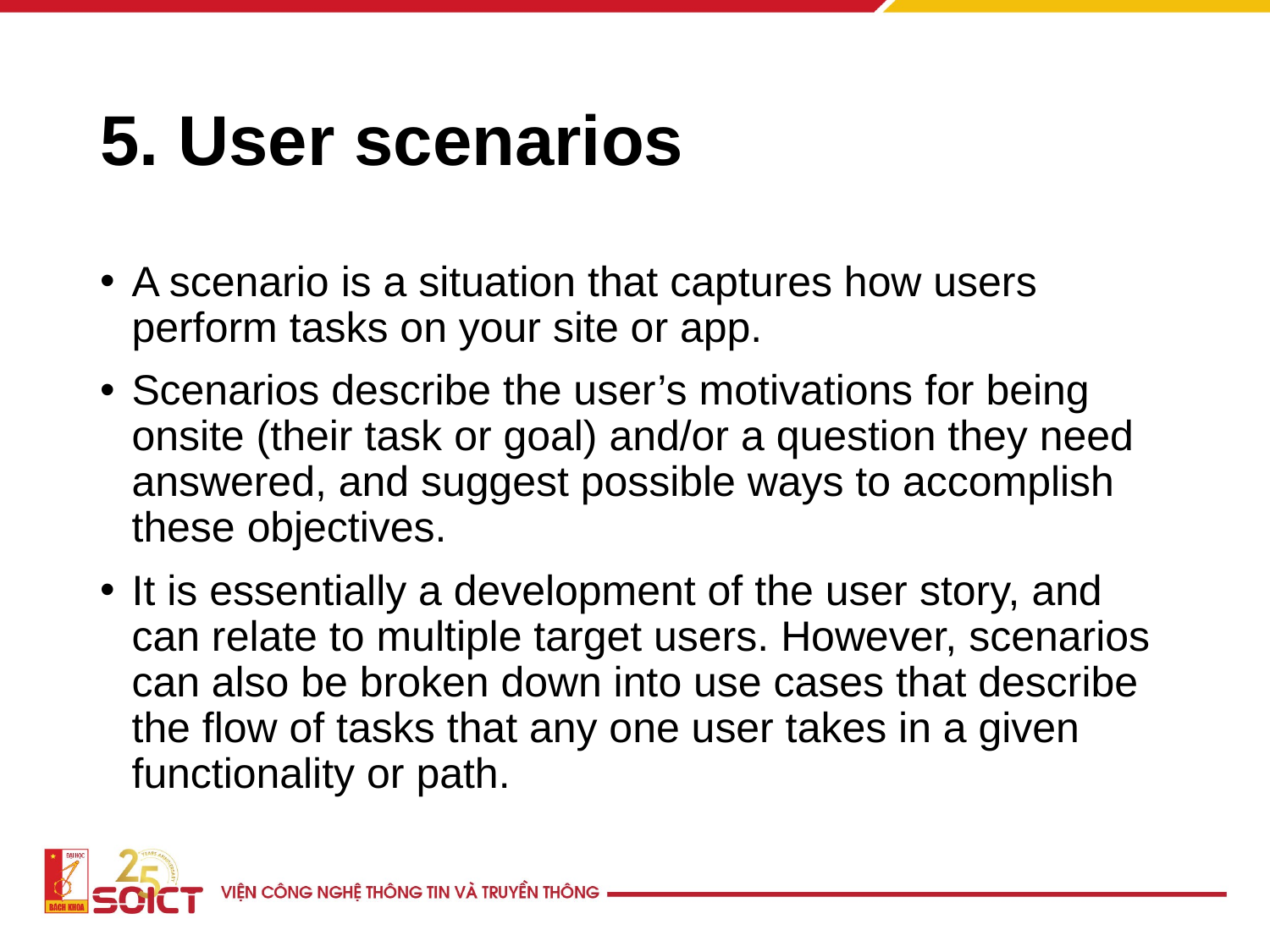

# 5. User scenarios
A scenario is a situation that captures how users perform tasks on your site or app.
Scenarios describe the user’s motivations for being onsite (their task or goal) and/or a question they need answered, and suggest possible ways to accomplish these objectives.
It is essentially a development of the user story, and can relate to multiple target users. However, scenarios can also be broken down into use cases that describe the flow of tasks that any one user takes in a given functionality or path.